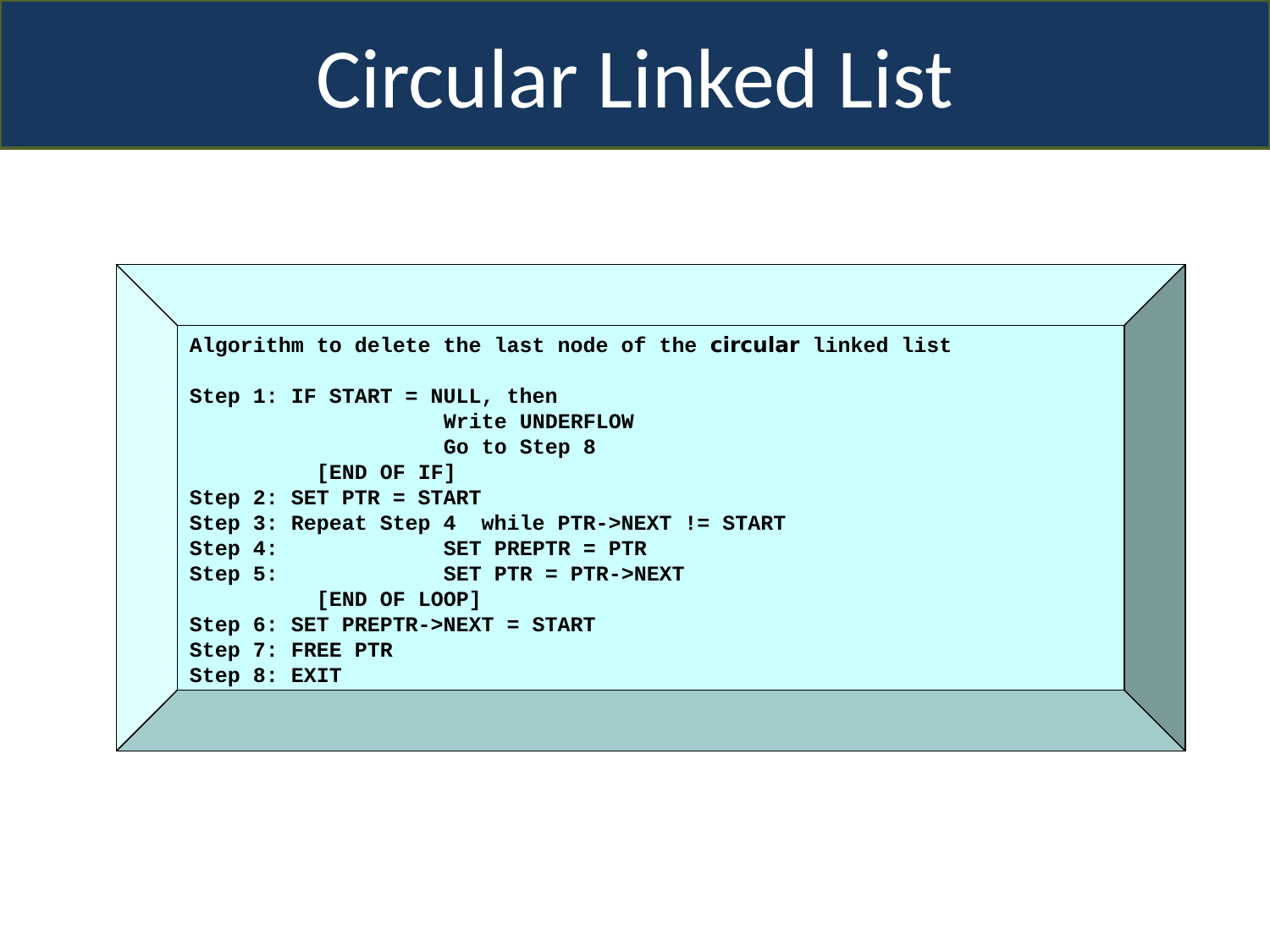

Circular Linked List
Algorithm to delete the last node of the circular linked list

Step 1: IF START = NULL, then
		Write UNDERFLOW
		Go to Step 8
	[END OF IF]
Step 2: SET PTR = START
Step 3: Repeat Step 4  while PTR->NEXT != START
Step 4: 		SET PREPTR = PTR
Step 5: 		SET PTR = PTR->NEXT
	[END OF LOOP]
Step 6: SET PREPTR->NEXT = START
Step 7: FREE PTR
Step 8: EXIT